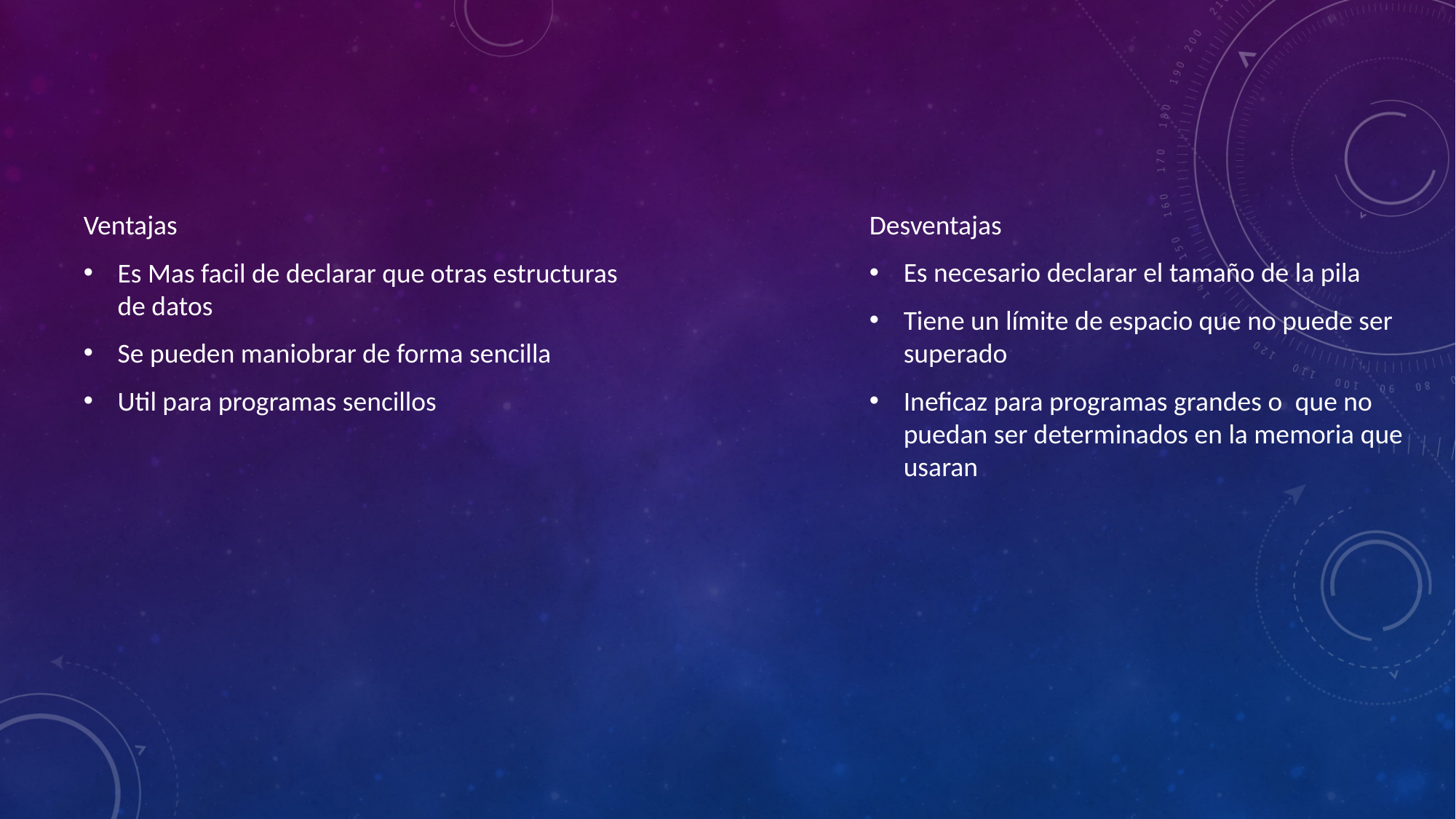

Ventajas
Es Mas facil de declarar que otras estructuras de datos
Se pueden maniobrar de forma sencilla
Util para programas sencillos

Desventajas
Es necesario declarar el tamaño de la pila
Tiene un límite de espacio que no puede ser superado
Ineficaz para programas grandes o  que no puedan ser determinados en la memoria que usaran